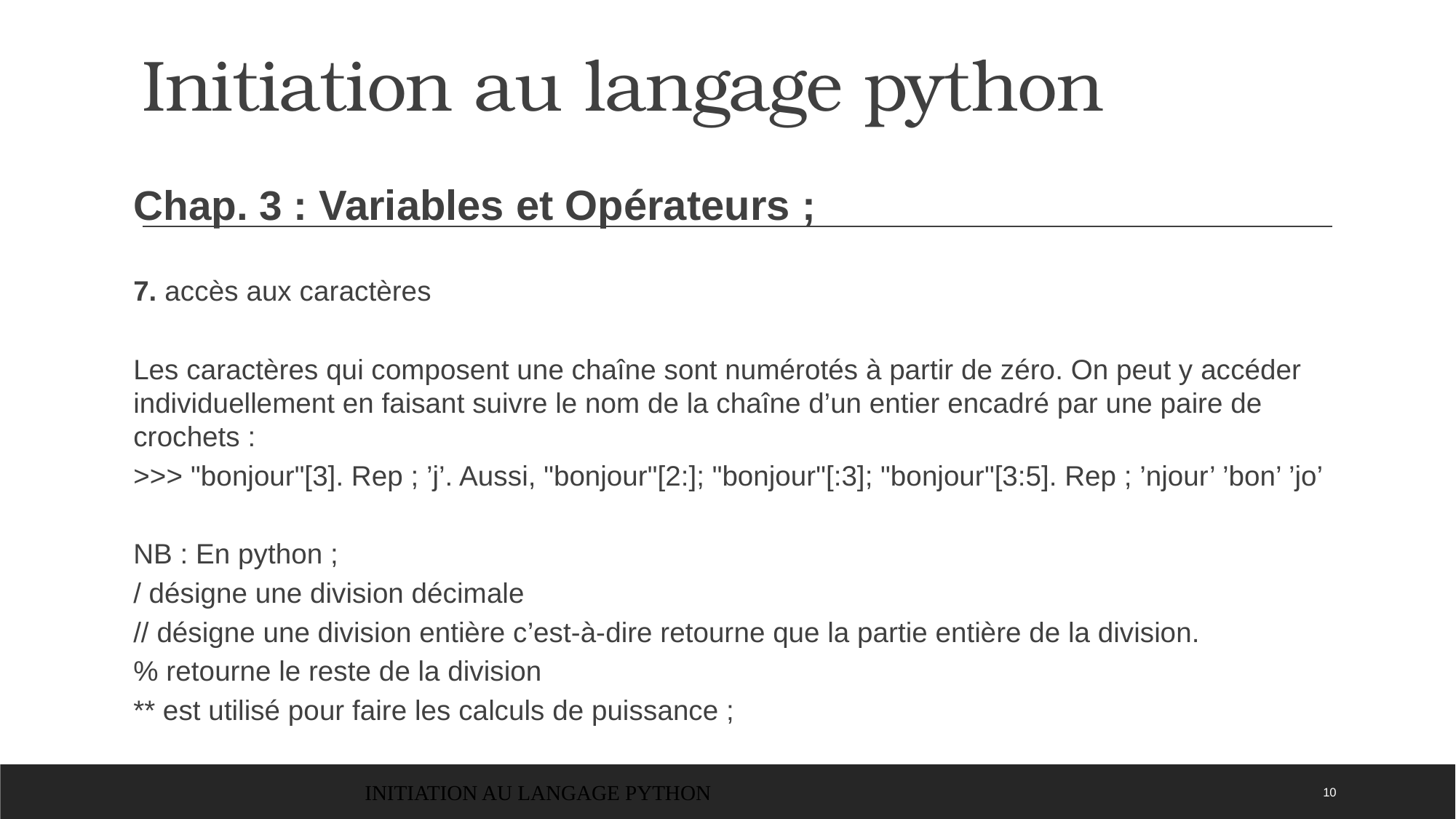

# Initiation au langage python
Chap. 3 : Variables et Opérateurs ;

		7. accès aux caractères

Les caractères qui composent une chaîne sont numérotés à partir de zéro. On peut y accéder individuellement en faisant suivre le nom de la chaîne d’un entier encadré par une paire de crochets :
>>> "bonjour"[3]. Rep ; ’j’. Aussi, "bonjour"[2:]; "bonjour"[:3]; "bonjour"[3:5]. Rep ; ’njour’ ’bon’ ’jo’

NB : En python ;
/ désigne une division décimale
// désigne une division entière c’est-à-dire retourne que la partie entière de la division.
% retourne le reste de la division
** est utilisé pour faire les calculs de puissance ;
INITIATION AU LANGAGE PYTHON
10